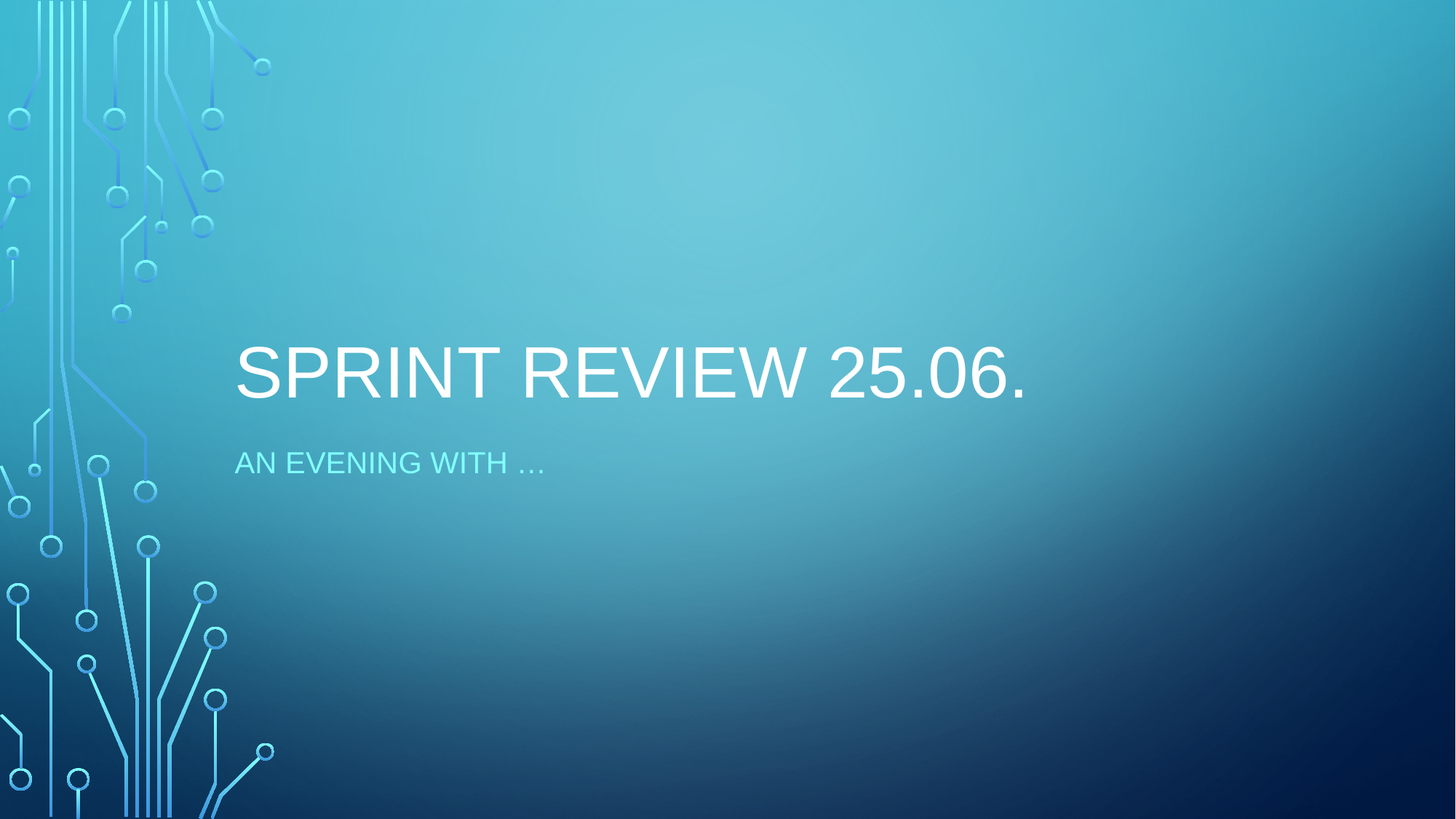

# Sprint Review 25.06.
an evening with …